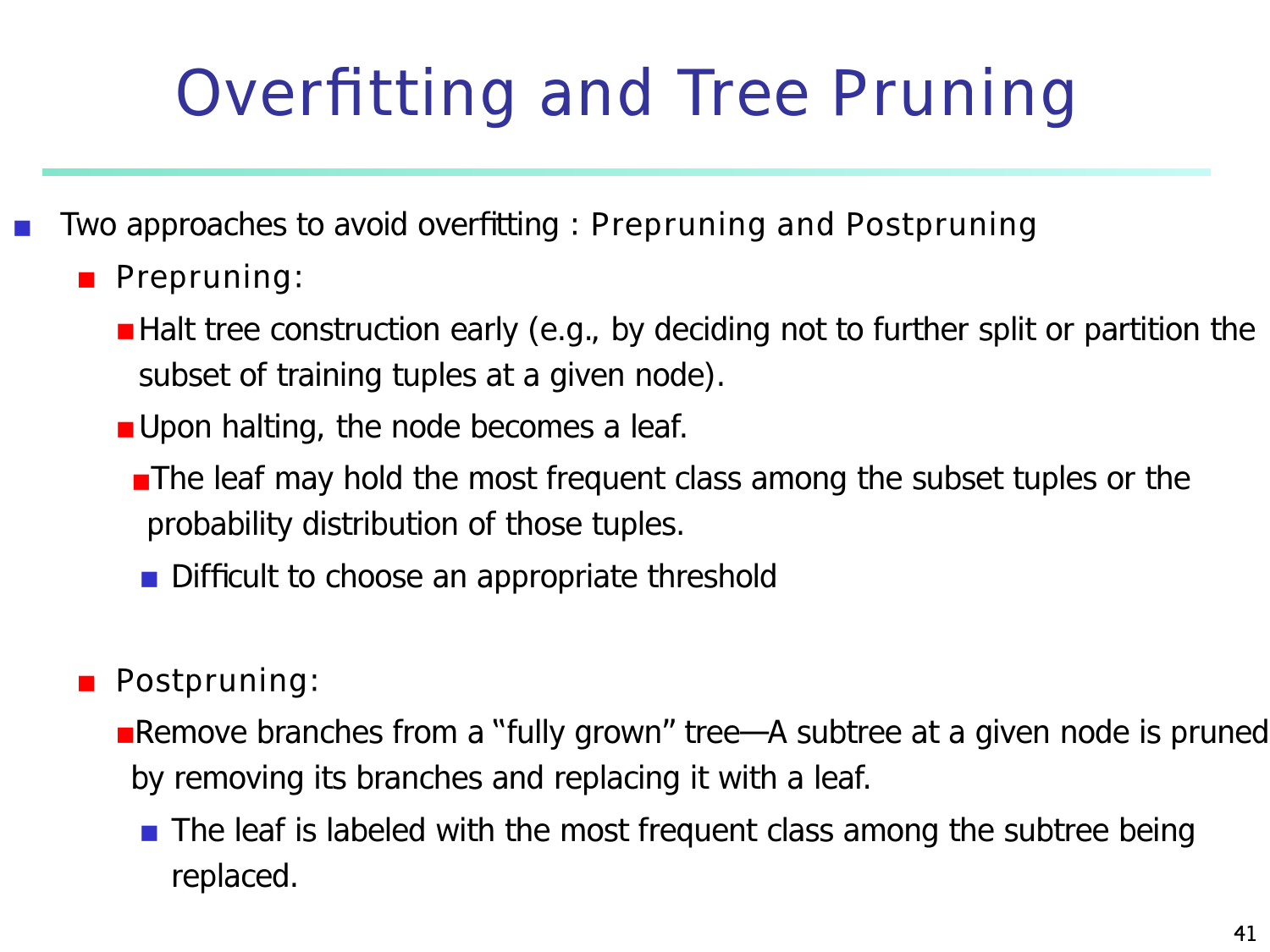

# Overfitting and Tree Pruning
Two approaches to avoid overfitting : Prepruning and Postpruning
Prepruning:
Halt tree construction early (e.g., by deciding not to further split or partition the subset of training tuples at a given node).
Upon halting, the node becomes a leaf.
The leaf may hold the most frequent class among the subset tuples or the probability distribution of those tuples.
Difficult to choose an appropriate threshold

Postpruning:
Remove branches from a “fully grown” tree—A subtree at a given node is pruned by removing its branches and replacing it with a leaf.
The leaf is labeled with the most frequent class among the subtree being replaced.

41